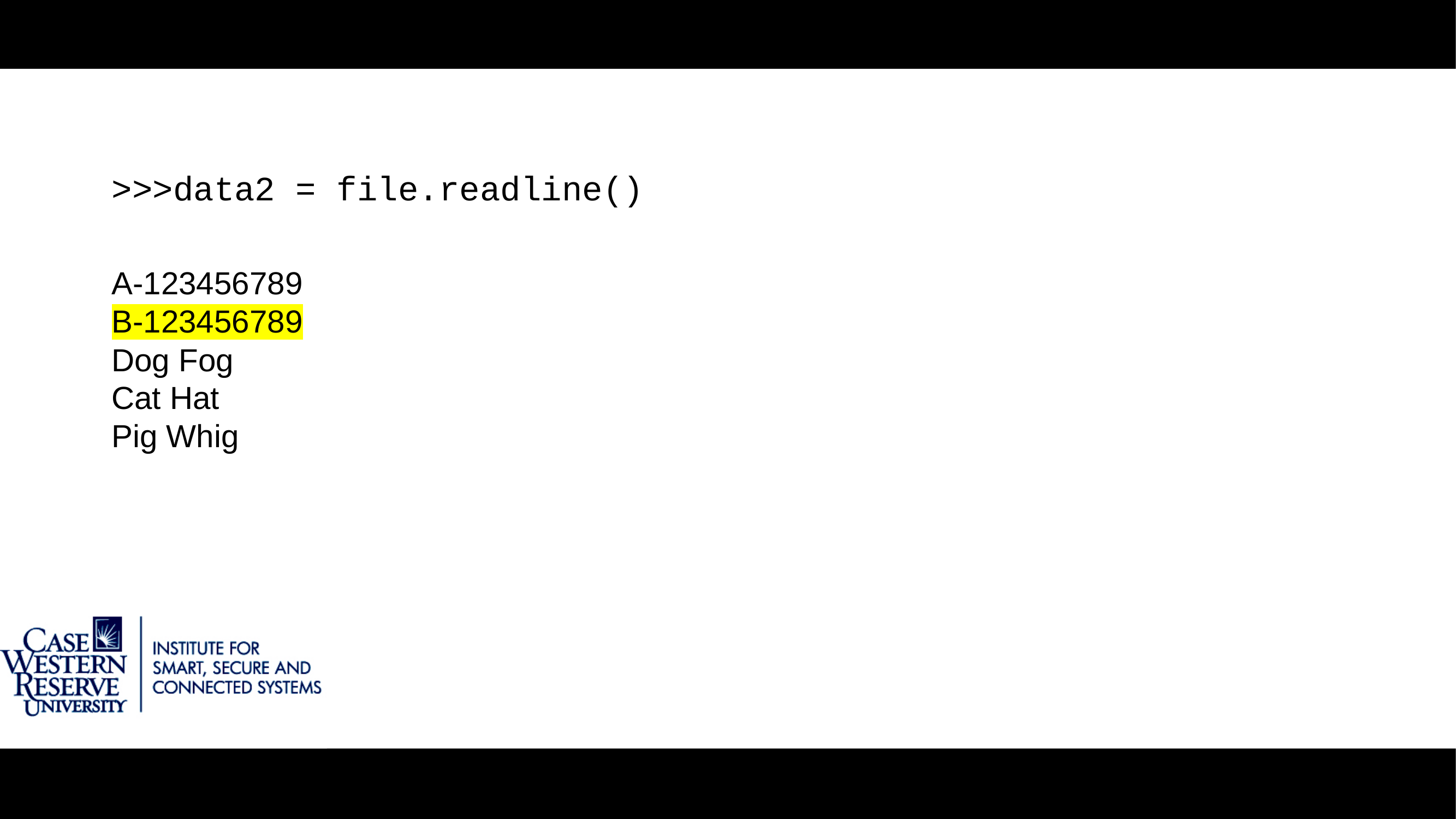

>>>data2 = file.readline()
A-123456789
B-123456789
Dog Fog
Cat Hat
Pig Whig